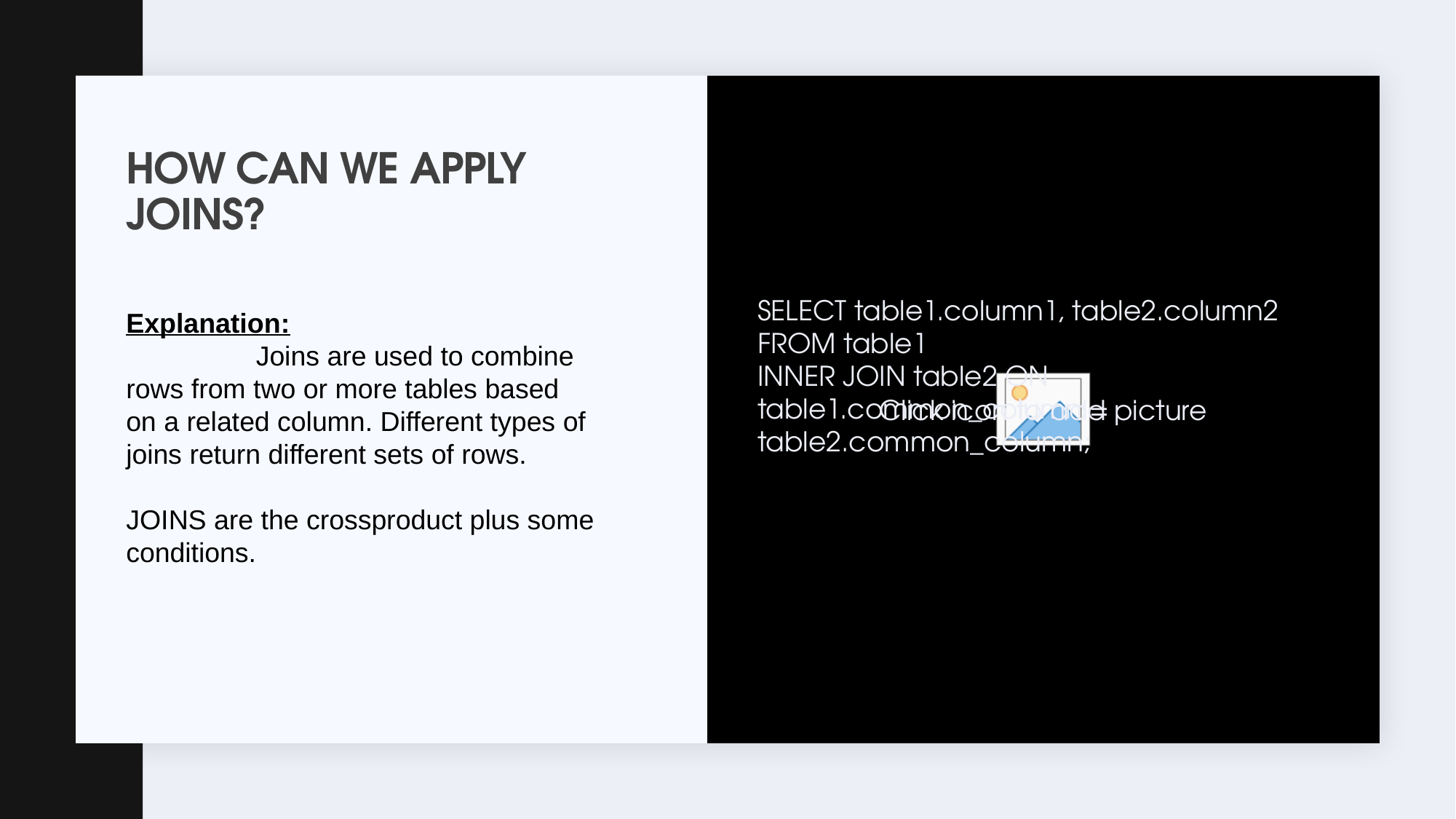

# How can we apply joins?
SELECT table1.column1, table2.column2
FROM table1
INNER JOIN table2 ON table1.common_column = table2.common_column;
Explanation:
                 Joins are used to combine rows from two or more tables based on a related column. Different types of joins return different sets of rows.

JOINS are the crossproduct plus some conditions.